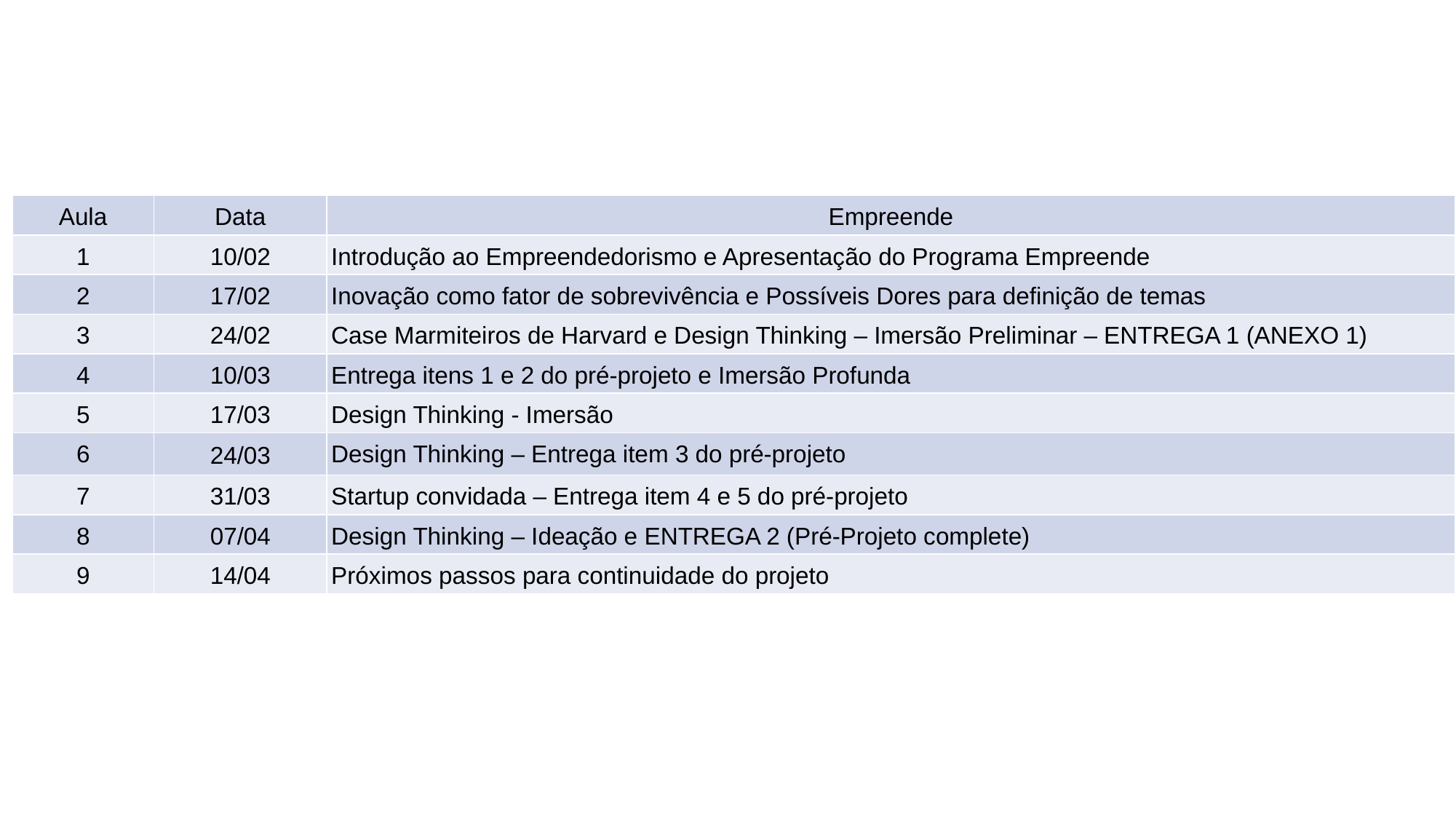

| Aula | Data | Empreende |
| --- | --- | --- |
| 1 | 10/02 | Introdução ao Empreendedorismo e Apresentação do Programa Empreende |
| 2 | 17/02 | Inovação como fator de sobrevivência e Possíveis Dores para definição de temas |
| 3 | 24/02 | Case Marmiteiros de Harvard e Design Thinking – Imersão Preliminar – ENTREGA 1 (ANEXO 1) |
| 4 | 10/03 | Entrega itens 1 e 2 do pré-projeto e Imersão Profunda |
| 5 | 17/03 | Design Thinking - Imersão |
| 6 | 24/03 | Design Thinking – Entrega item 3 do pré-projeto |
| 7 | 31/03 | Startup convidada – Entrega item 4 e 5 do pré-projeto |
| 8 | 07/04 | Design Thinking – Ideação e ENTREGA 2 (Pré-Projeto complete) |
| 9 | 14/04 | Próximos passos para continuidade do projeto |